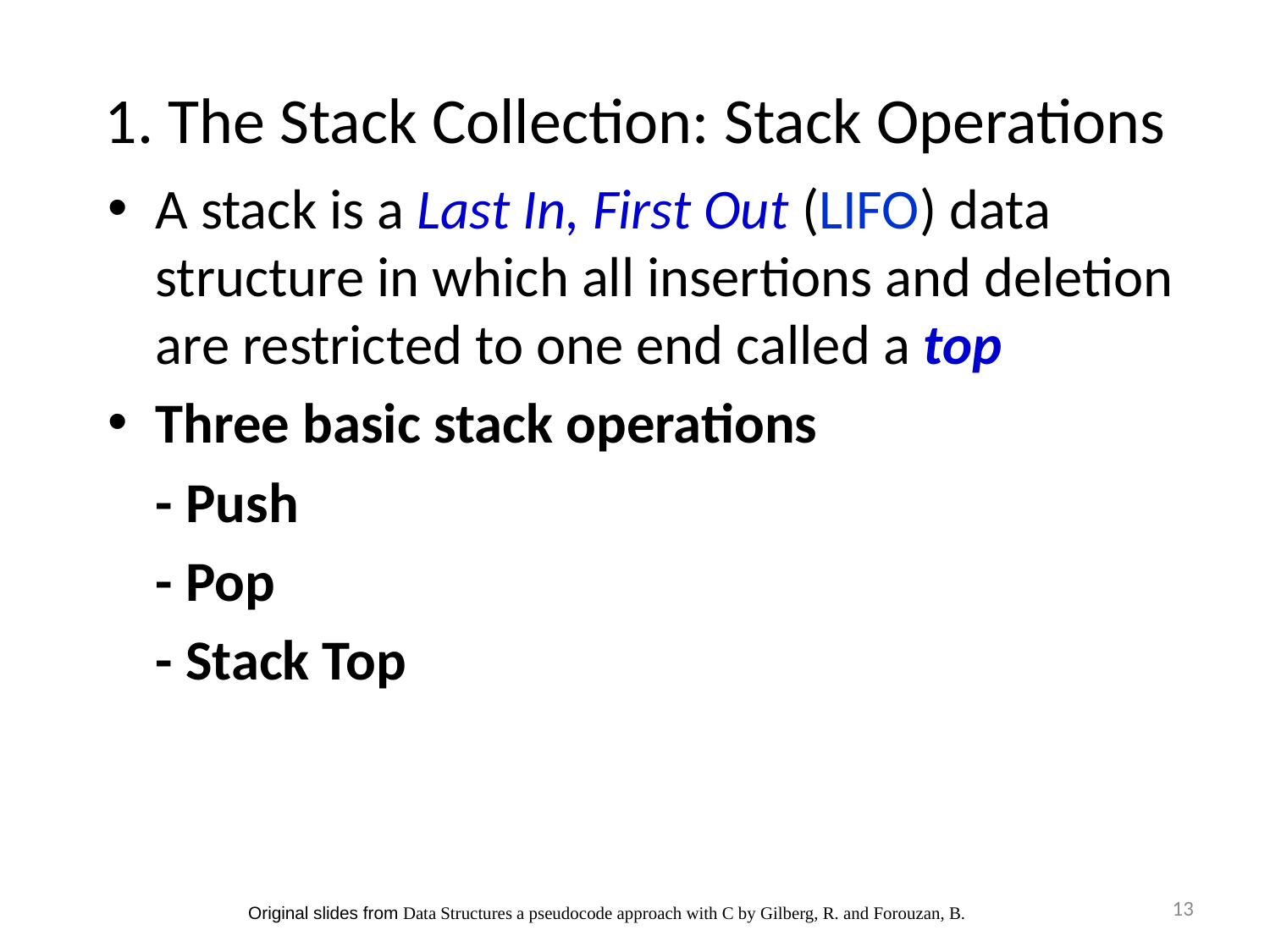

# 1. The Stack Collection: Stack Operations
A stack is a Last In, First Out (LIFO) data structure in which all insertions and deletion are restricted to one end called a top
Three basic stack operations
	- Push
	- Pop
	- Stack Top
13
Original slides from Data Structures a pseudocode approach with C by Gilberg, R. and Forouzan, B.